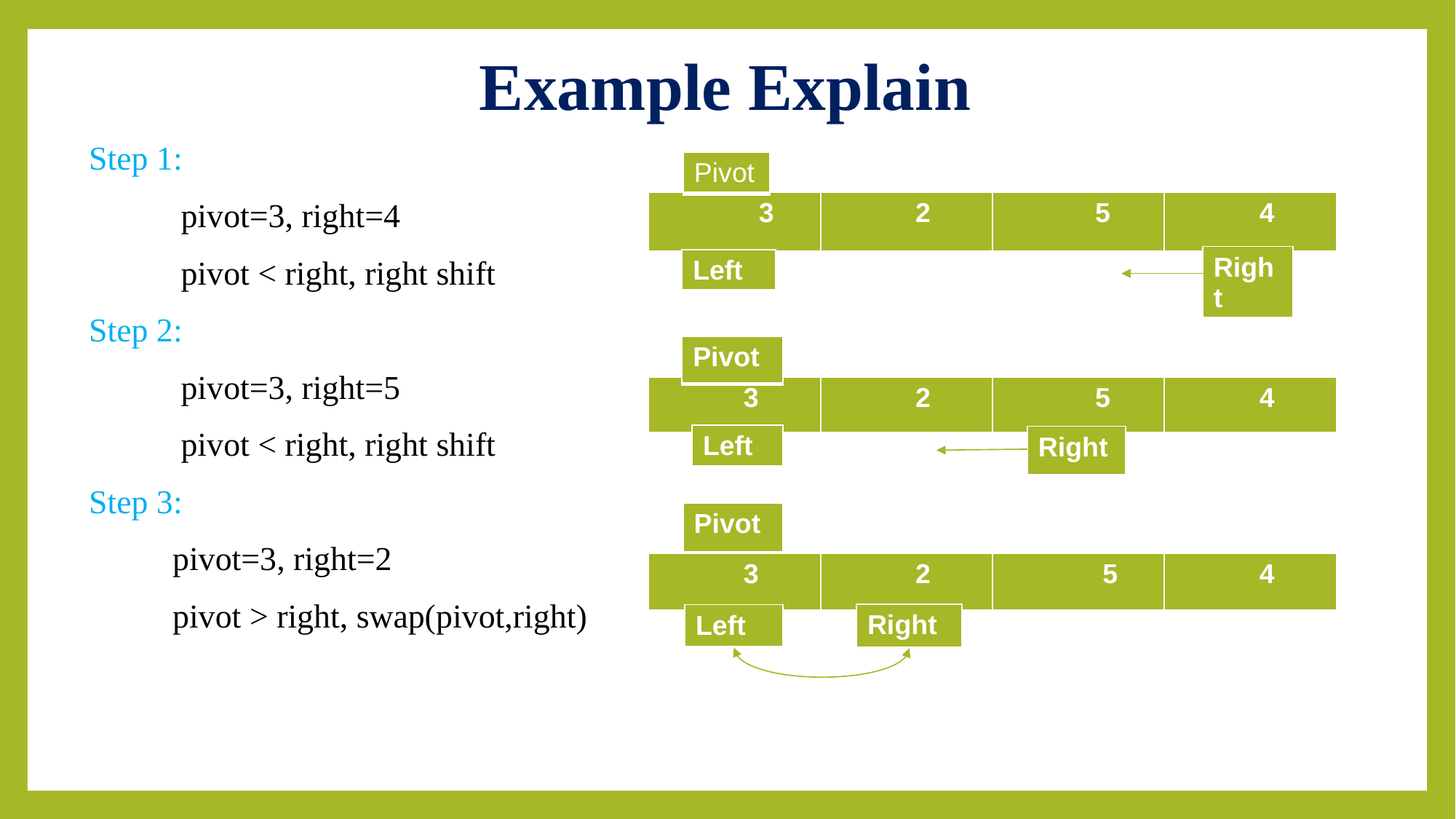

# Example Explain
Step 1:
           pivot=3, right=4
           pivot < right, right shift
Step 2:
           pivot=3, right=5
           pivot < right, right shift
Step 3:
          pivot=3, right=2
          pivot > right, swap(pivot,right)

| Pivot |
| --- |
| 3 | 2 | 5 | 4 |
| --- | --- | --- | --- |
| Right |
| --- |
| Left |
| --- |
| Pivot |
| --- |
| 3 | 2 | 5 | 4 |
| --- | --- | --- | --- |
| Left |
| --- |
| Right |
| --- |
| Pivot |
| --- |
| 3 | 2 | 5 | 4 |
| --- | --- | --- | --- |
| Right |
| --- |
| Left |
| --- |